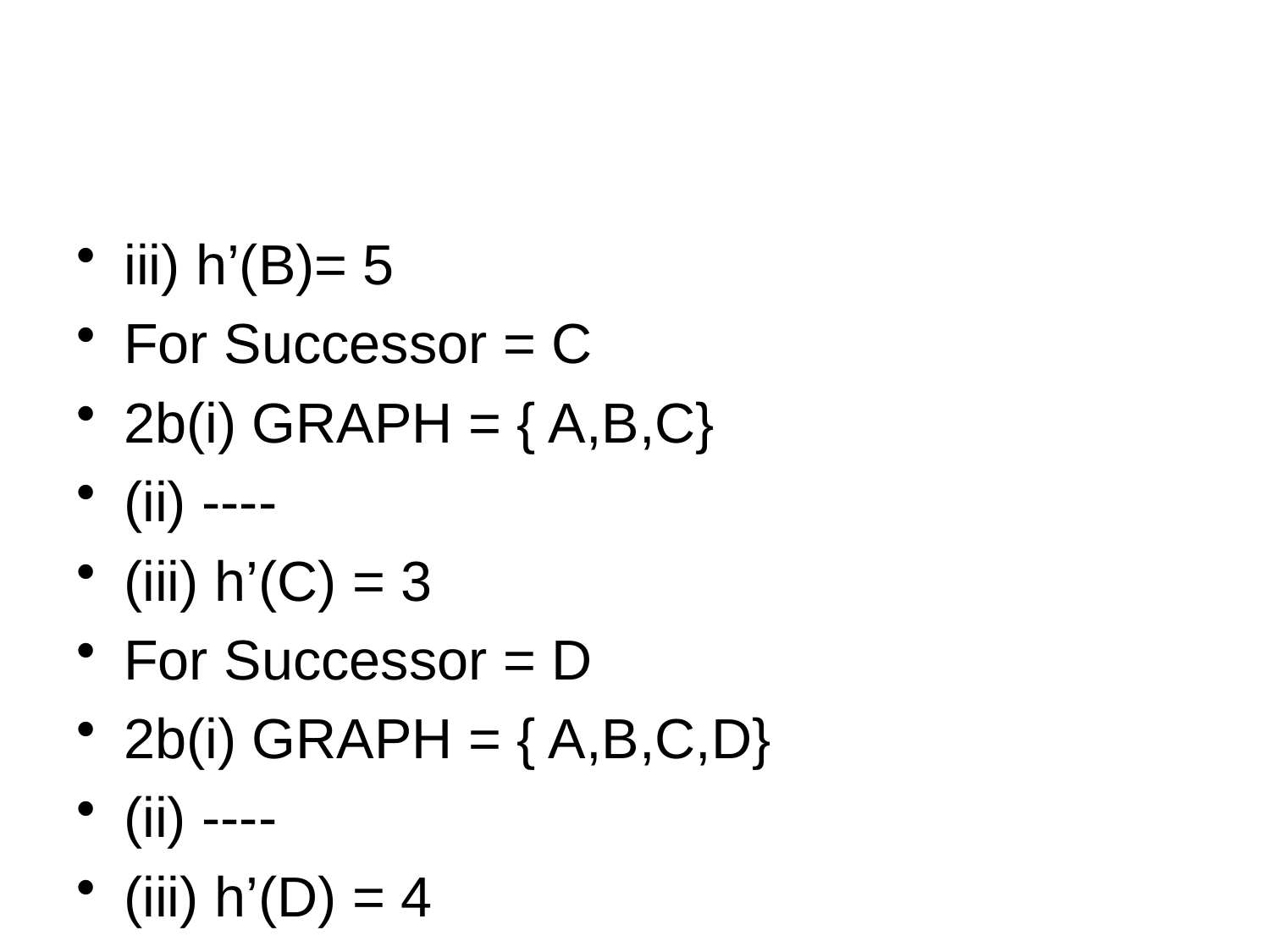

#
iii) h’(B)= 5
For Successor = C
2b(i) GRAPH = { A,B,C}
(ii) ----
(iii) h’(C) = 3
For Successor = D
2b(i) GRAPH = { A,B,C,D}
(ii) ----
(iii) h’(D) = 4